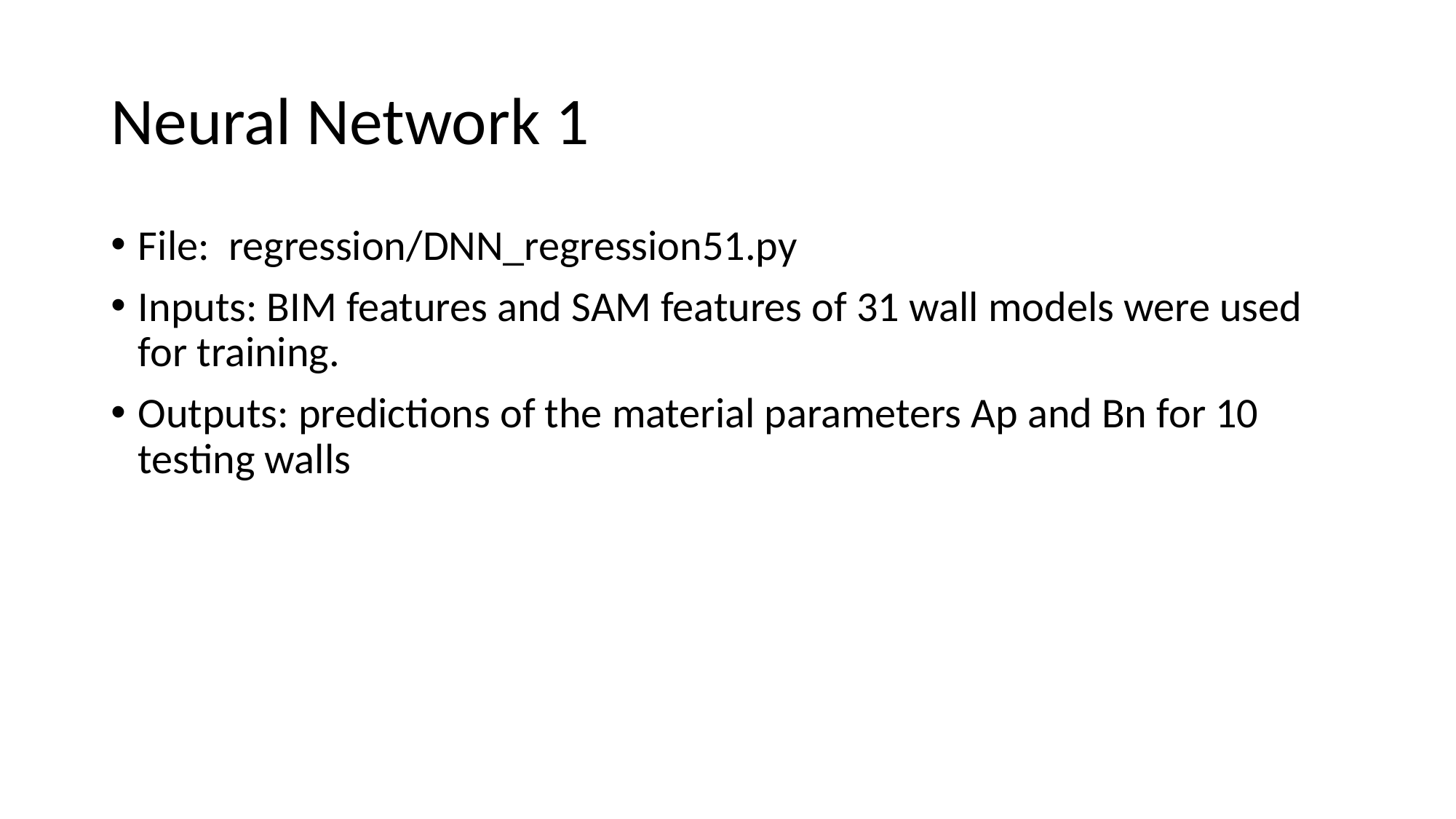

# Neural Network 1
File:  regression/DNN_regression51.py
Inputs: BIM features and SAM features of 31 wall models were used for training.
Outputs: predictions of the material parameters Ap and Bn for 10 testing walls